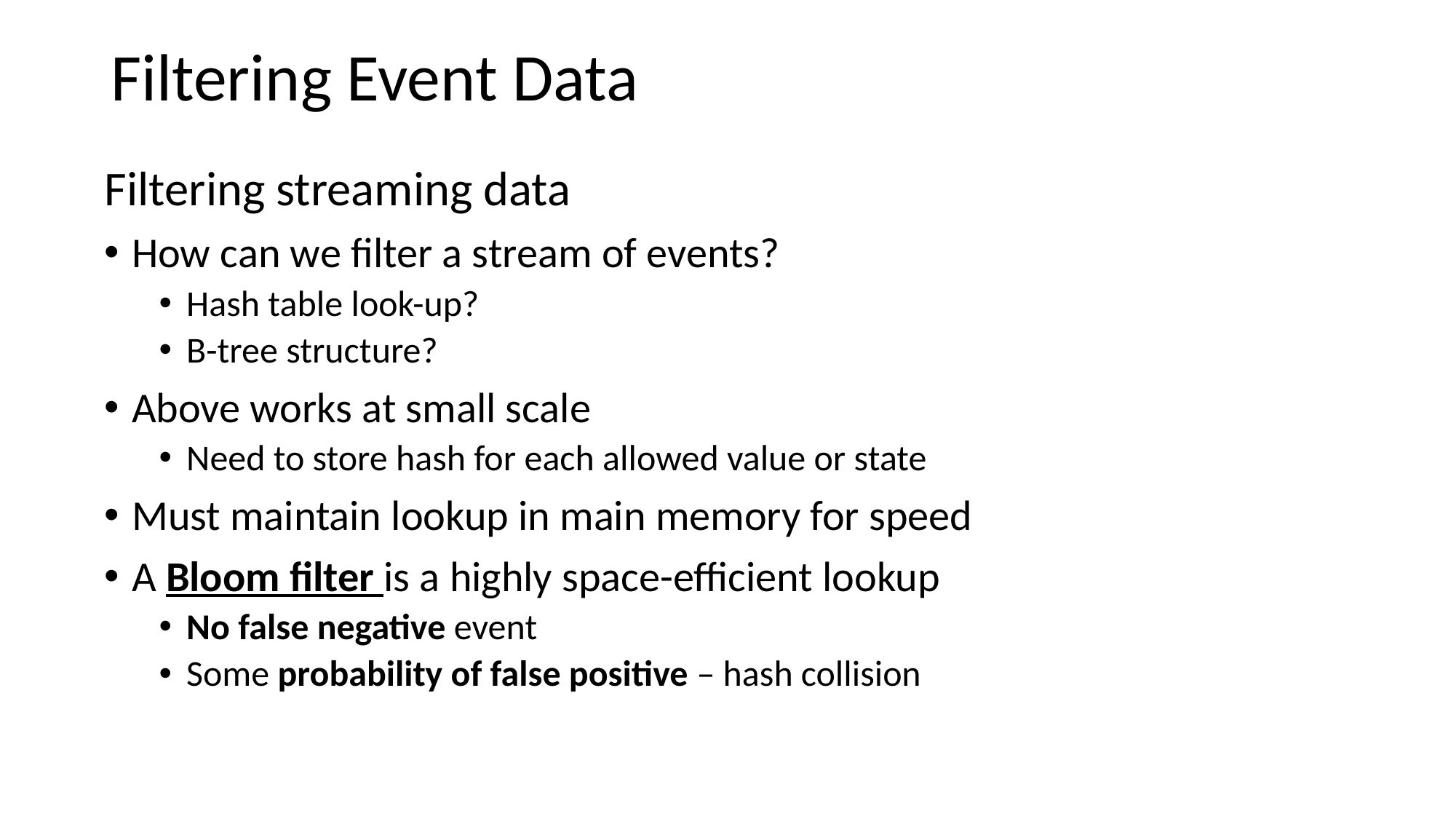

Filtering Event Data
Filtering streaming data
How can we filter a stream of events?
Hash table look-up?
B-tree structure?
Above works at small scale
Need to store hash for each allowed value or state
Must maintain lookup in main memory for speed
A Bloom filter is a highly space-efficient lookup
No false negative event
Some probability of false positive – hash collision